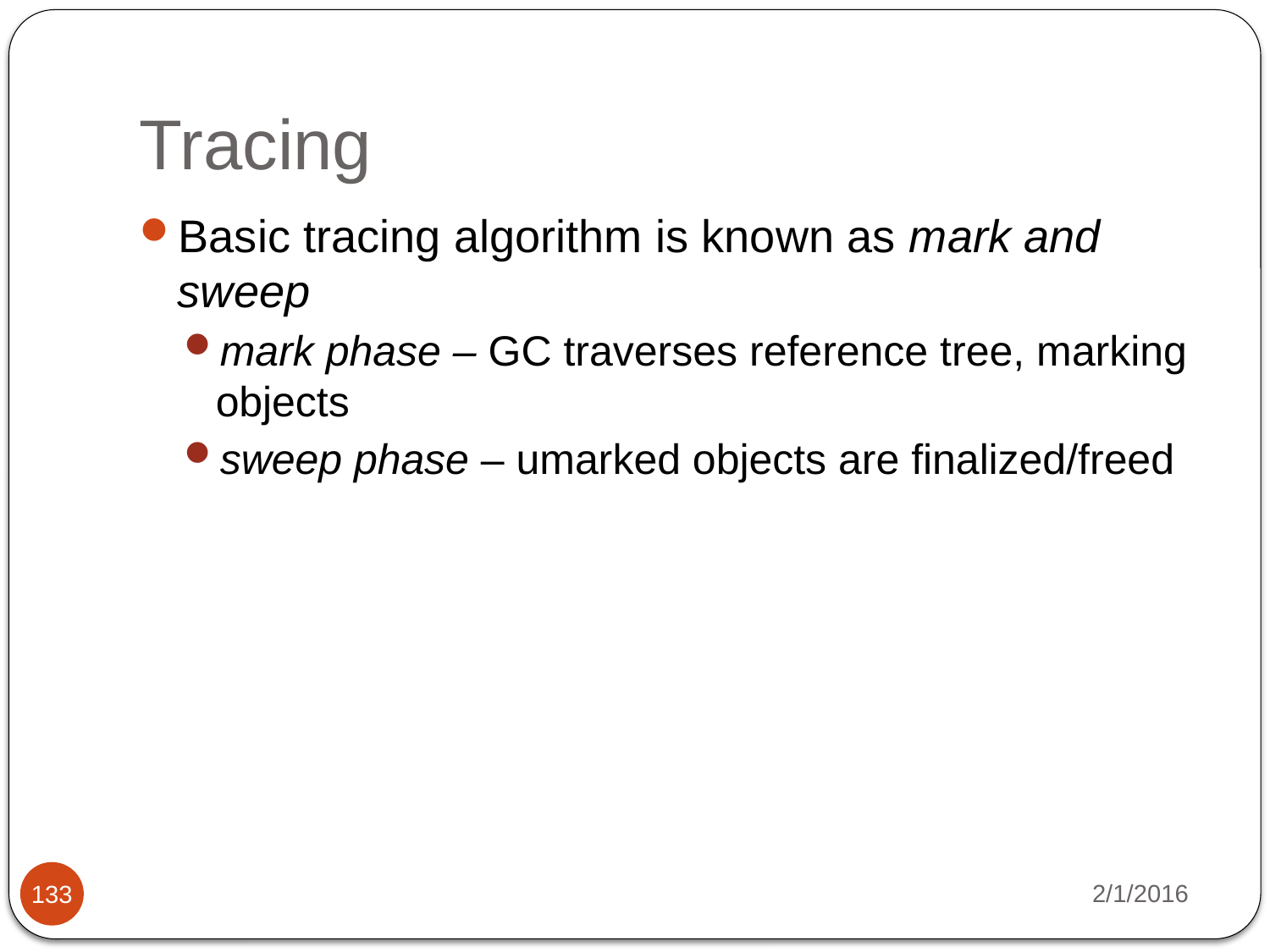

# Tracing
Basic tracing algorithm is known as mark and sweep
mark phase – GC traverses reference tree, marking objects
sweep phase – umarked objects are finalized/freed

2/1/2016
133